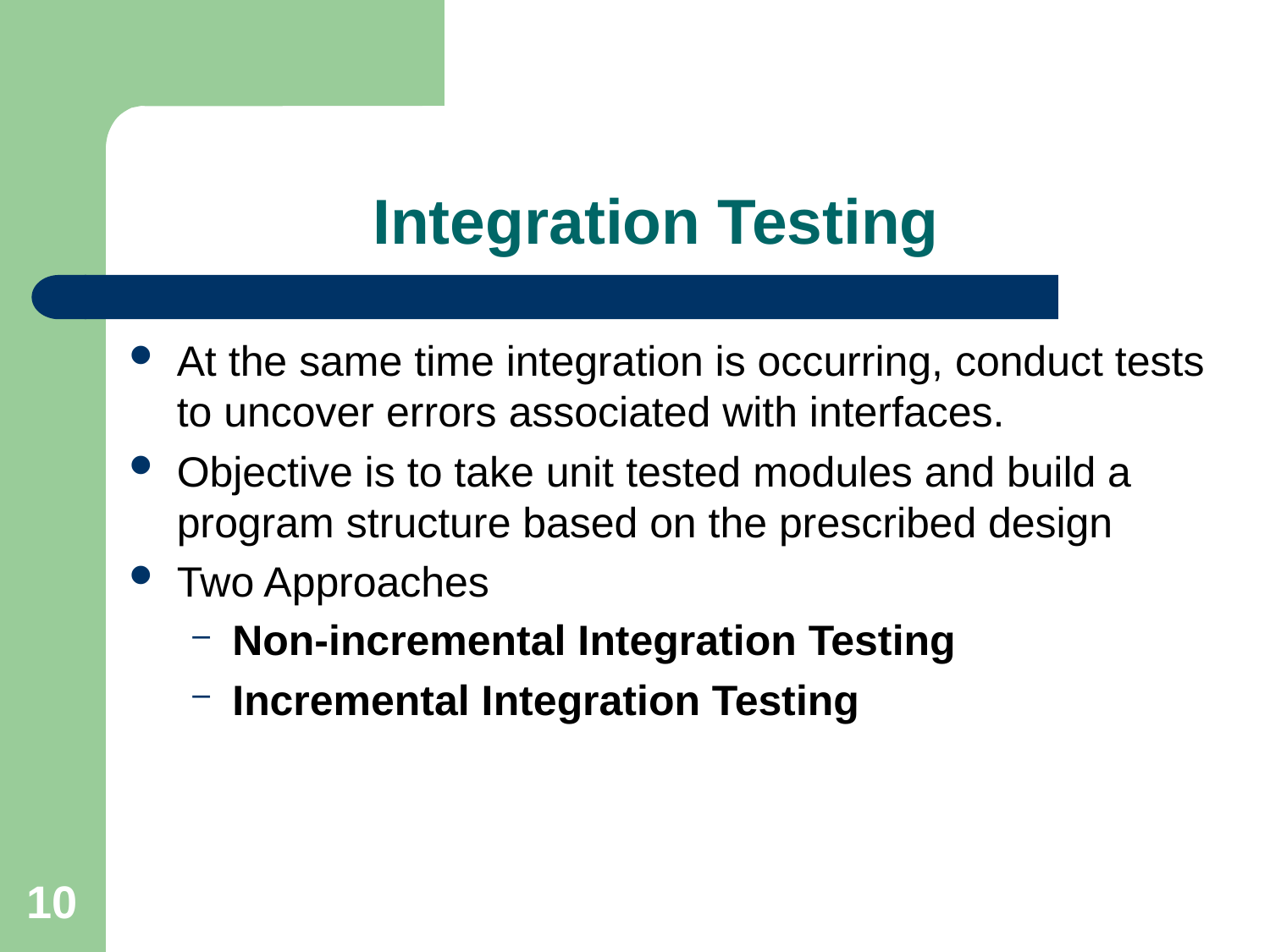

# Integration Testing
At the same time integration is occurring, conduct tests to uncover errors associated with interfaces.
Objective is to take unit tested modules and build a program structure based on the prescribed design
Two Approaches
Non-incremental Integration Testing
Incremental Integration Testing

10